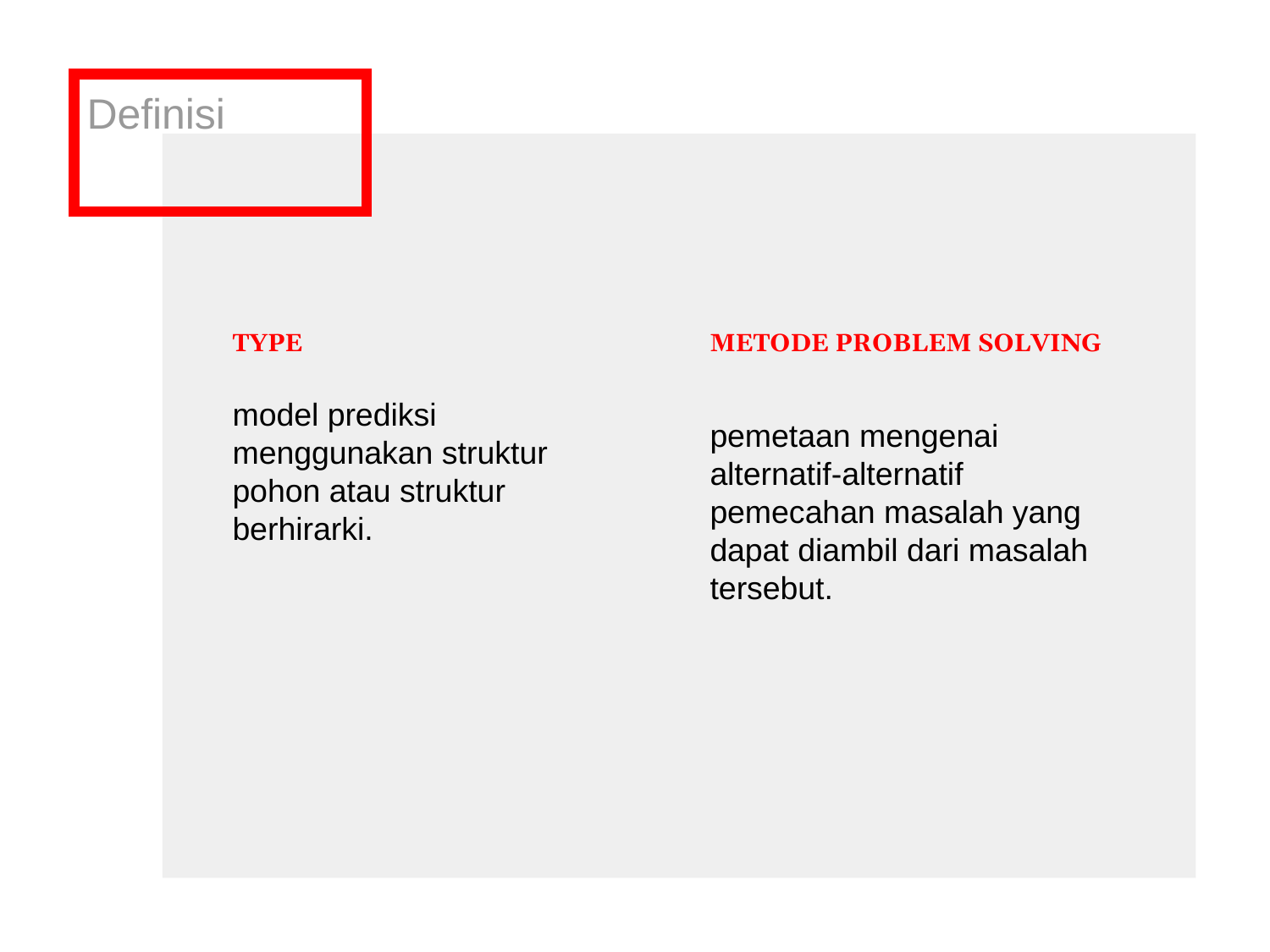

# Definisi
TYPE

model prediksi menggunakan struktur pohon atau struktur berhirarki.

METODE PROBLEM SOLVING

pemetaan mengenai alternatif-alternatif pemecahan masalah yang dapat diambil dari masalah tersebut.